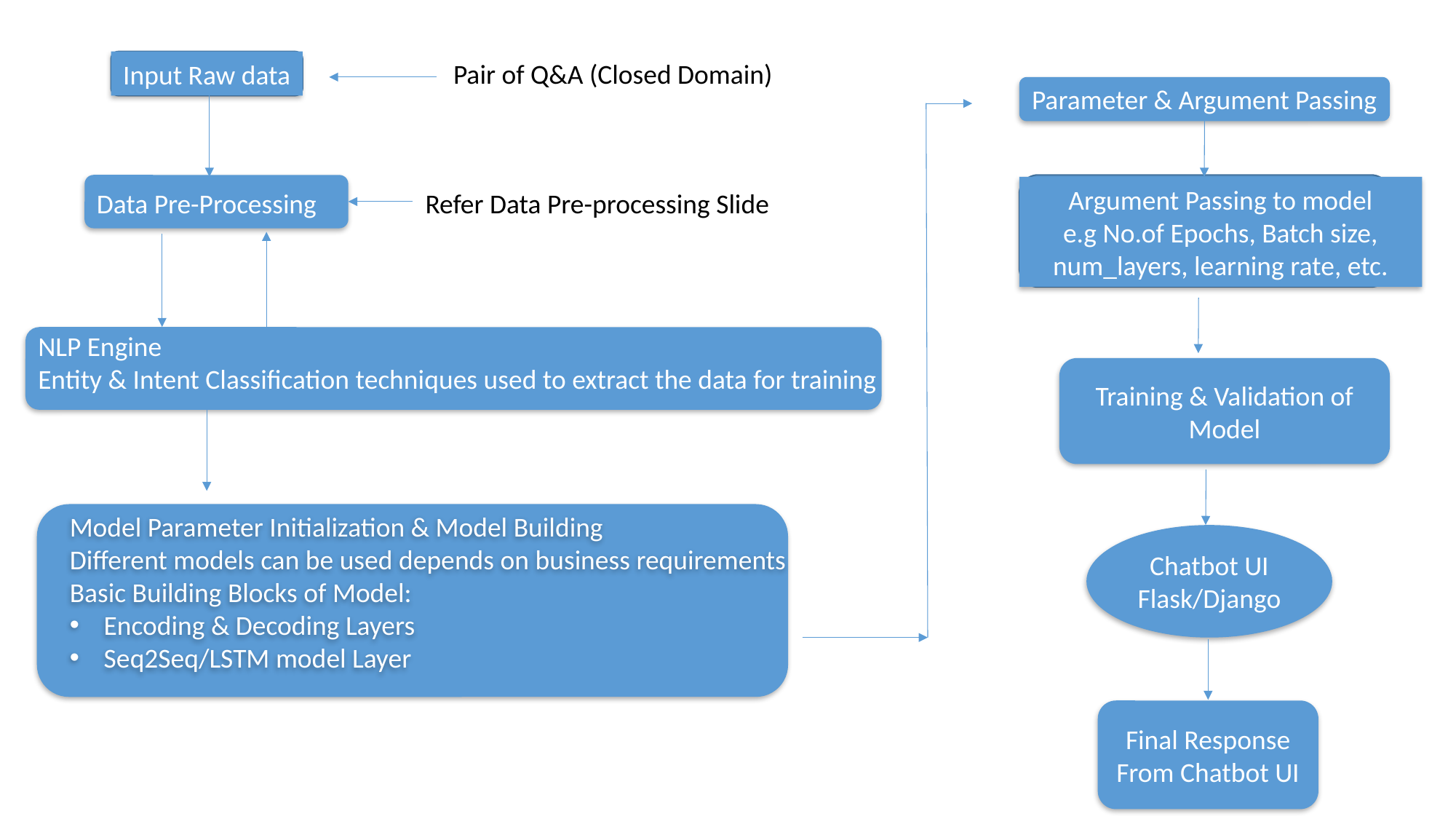

Input Raw data
Pair of Q&A (Closed Domain)

Parameter & Argument Passing

Argument Passing to model
e.g No.of Epochs, Batch size, num_layers, learning rate, etc.
Data Pre-Processing
Refer Data Pre-processing Slide
NLP Engine
Entity & Intent Classification techniques used to extract the data for training

Training & Validation of Model

Model Parameter Initialization & Model Building
Different models can be used depends on business requirements
Basic Building Blocks of Model:
Encoding & Decoding Layers
Seq2Seq/LSTM model Layer
Chatbot UI
Flask/Django
Final Response From Chatbot UI